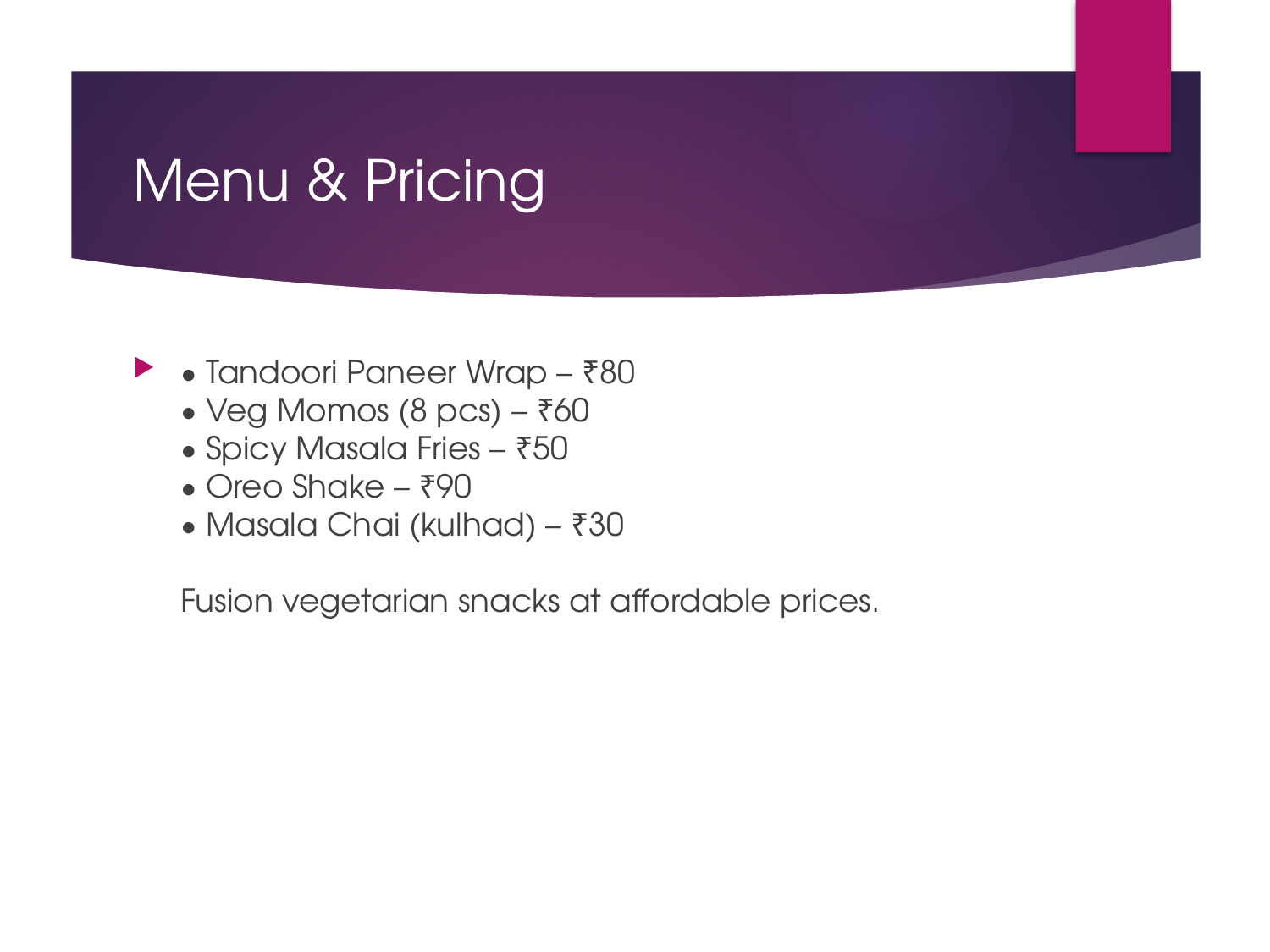

# Menu & Pricing
• Tandoori Paneer Wrap – ₹80
• Veg Momos (8 pcs) – ₹60
• Spicy Masala Fries – ₹50
• Oreo Shake – ₹90
• Masala Chai (kulhad) – ₹30
Fusion vegetarian snacks at affordable prices.